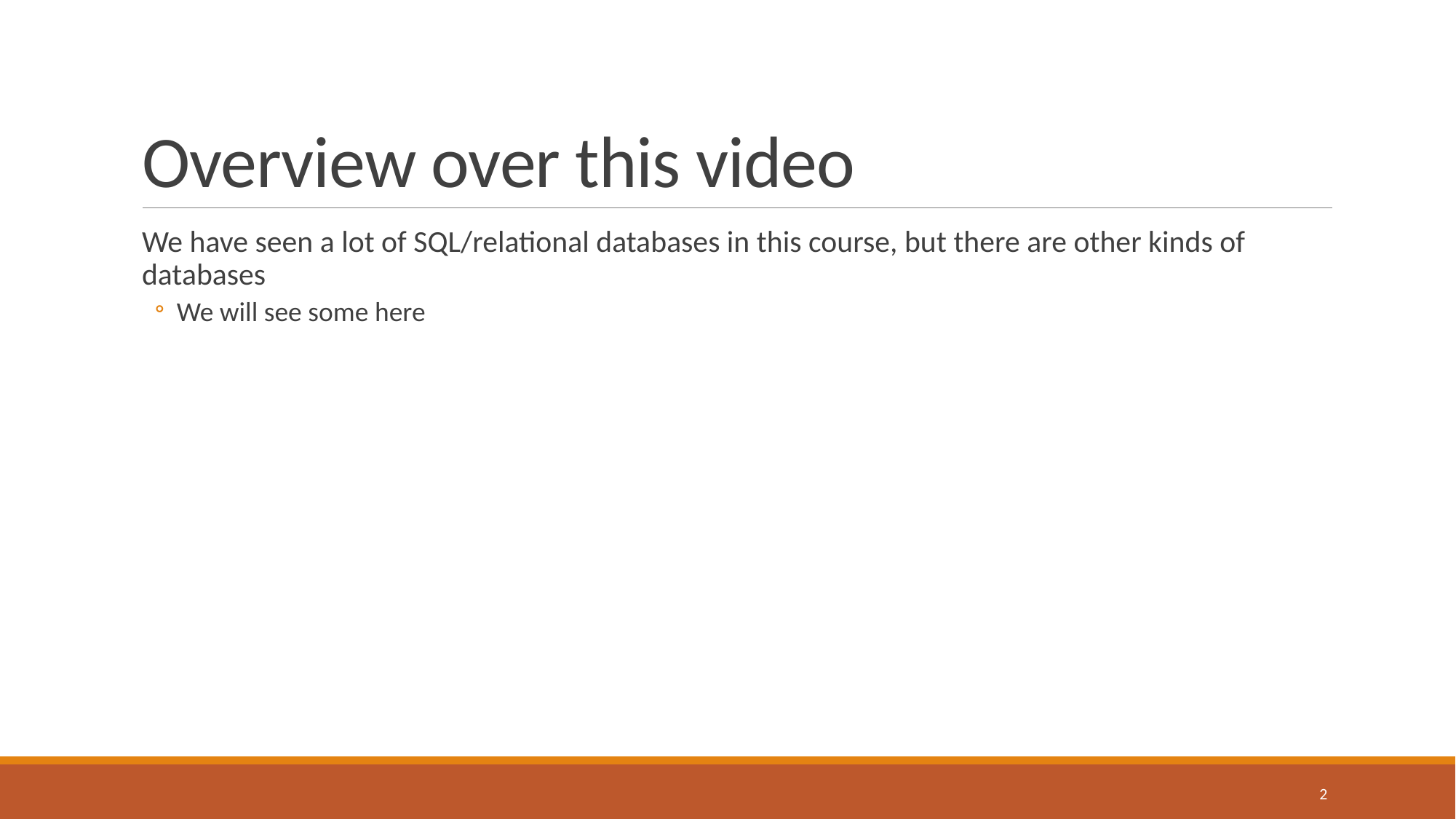

# Overview over this video
We have seen a lot of SQL/relational databases in this course, but there are other kinds of databases
We will see some here
2